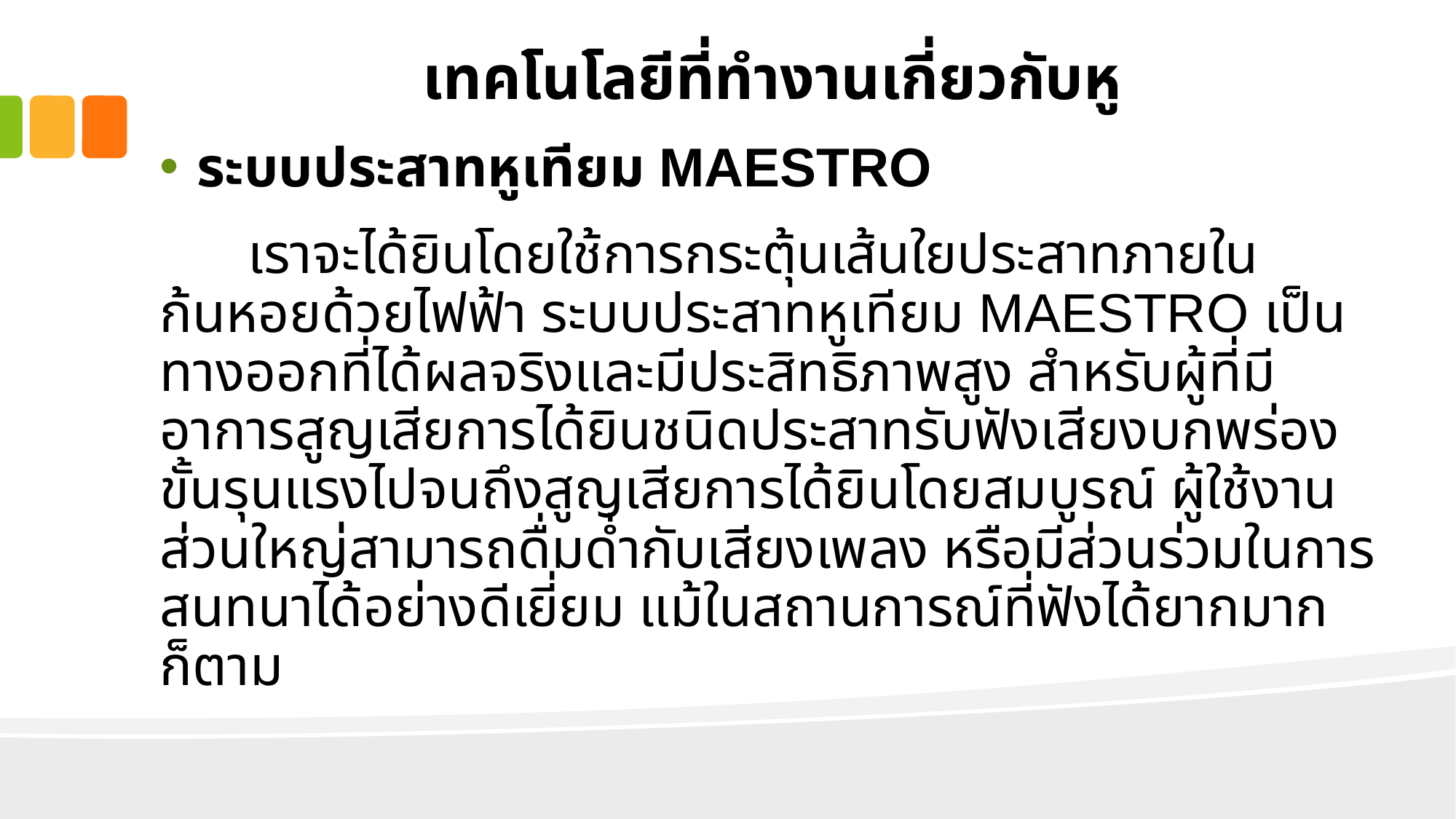

เทคโนโลยีที่ทำงานเกี่ยวกับหู
ระบบประสาทหูเทียม MAESTRO
       เราจะได้ยินโดยใช้การกระตุ้นเส้นใยประสาทภายในก้นหอยด้วยไฟฟ้า ระบบประสาทหูเทียม MAESTRO เป็นทางออกที่ได้ผลจริงและมีประสิทธิภาพสูง สำหรับผู้ที่มีอาการสูญเสียการได้ยินชนิดประสาทรับฟังเสียงบกพร่องขั้นรุนแรงไปจนถึงสูญเสียการได้ยินโดยสมบูรณ์ ผู้ใช้งานส่วนใหญ่สามารถดื่มด่ำกับเสียงเพลง หรือมีส่วนร่วมในการสนทนาได้อย่างดีเยี่ยม แม้ในสถานการณ์ที่ฟังได้ยากมากก็ตาม